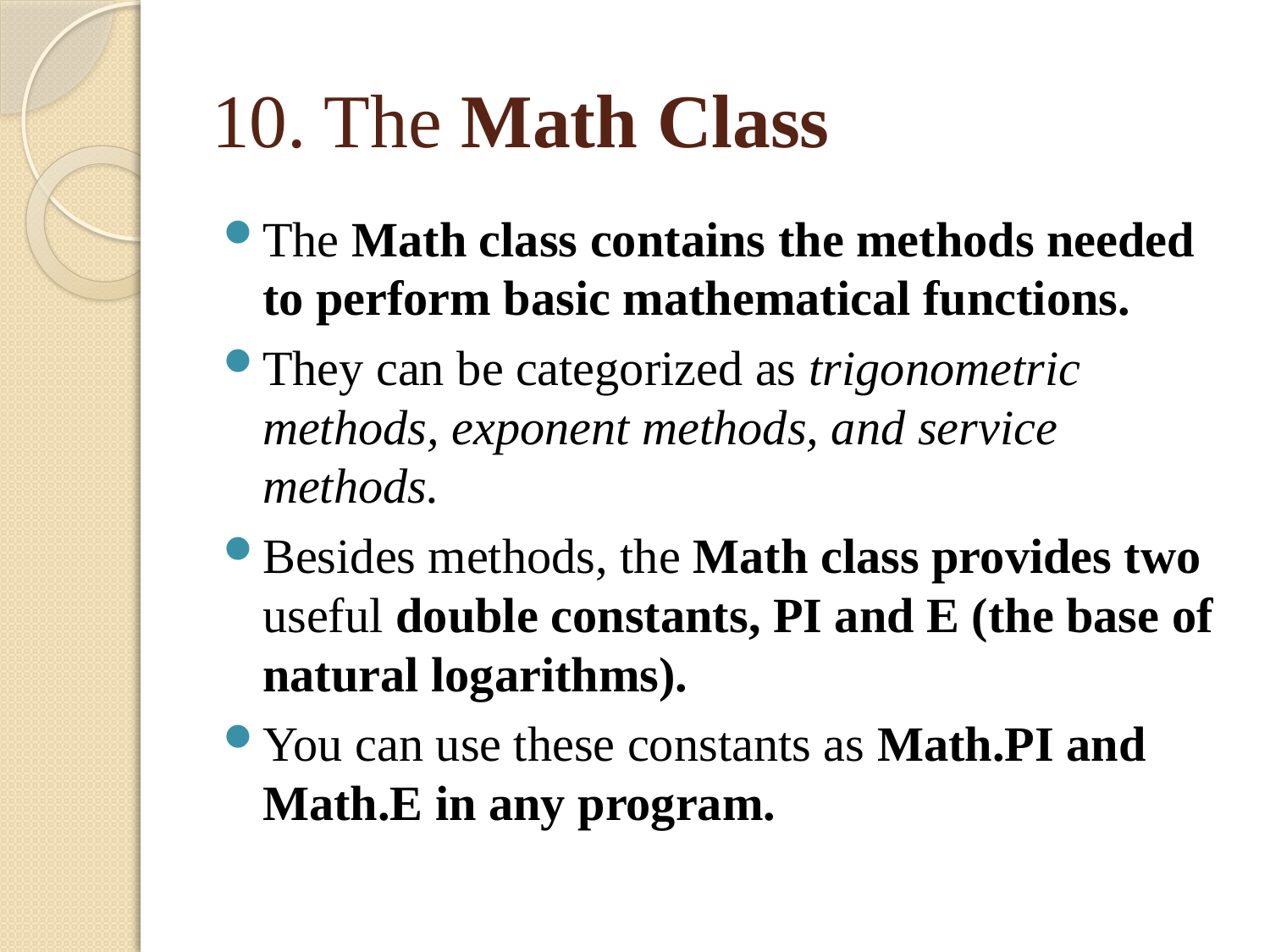

# 10. The Math Class
The Math class contains the methods needed to perform basic mathematical functions.
They can be categorized as trigonometric methods, exponent methods, and service methods.
Besides methods, the Math class provides two useful double constants, PI and E (the base of natural logarithms).
You can use these constants as Math.PI and Math.E in any program.